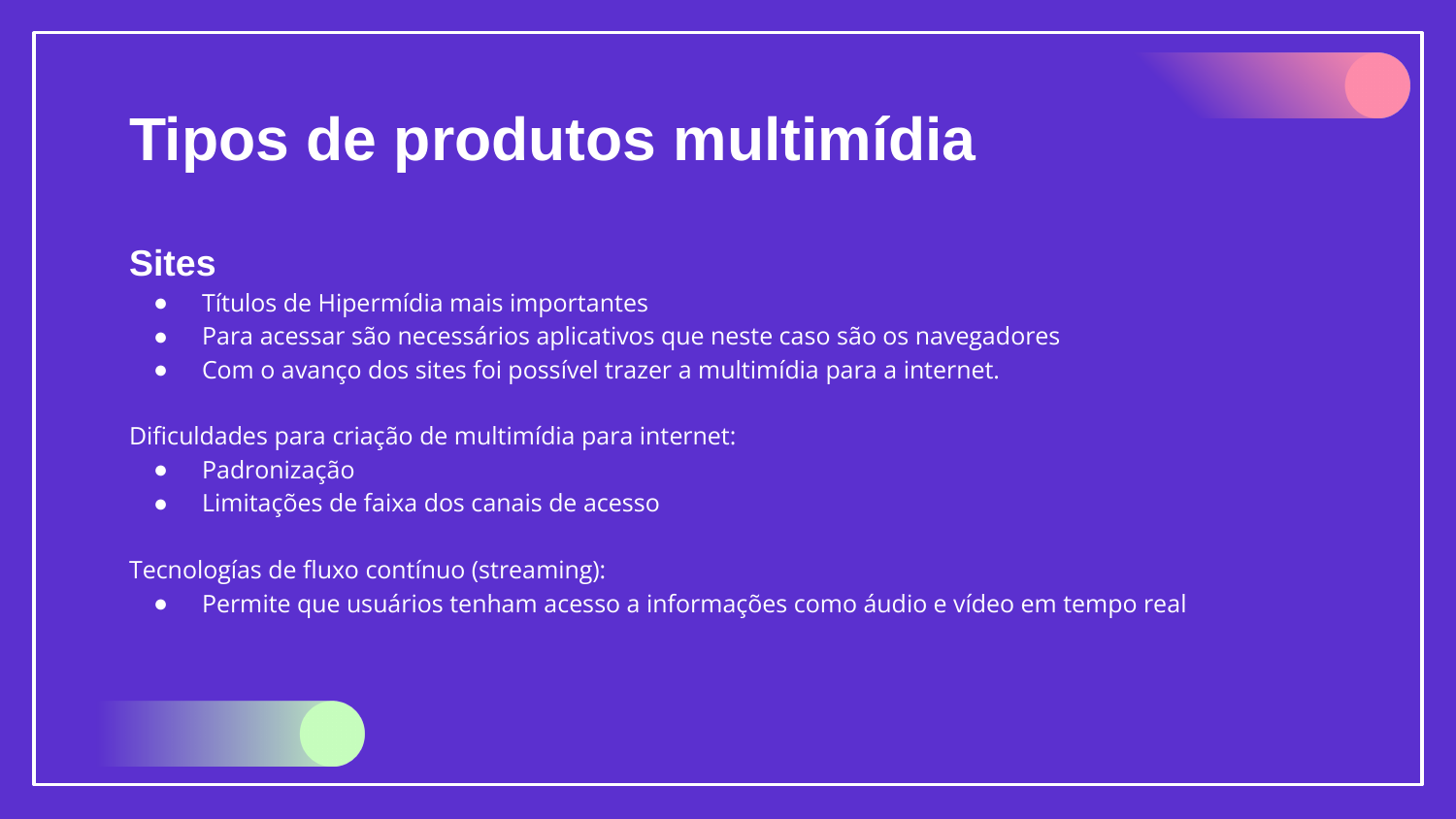

# Tipos de produtos multimídia
Sites
Títulos de Hipermídia mais importantes
Para acessar são necessários aplicativos que neste caso são os navegadores
Com o avanço dos sites foi possível trazer a multimídia para a internet.

Dificuldades para criação de multimídia para internet:
Padronização
Limitações de faixa dos canais de acesso

Tecnologías de fluxo contínuo (streaming):
Permite que usuários tenham acesso a informações como áudio e vídeo em tempo real